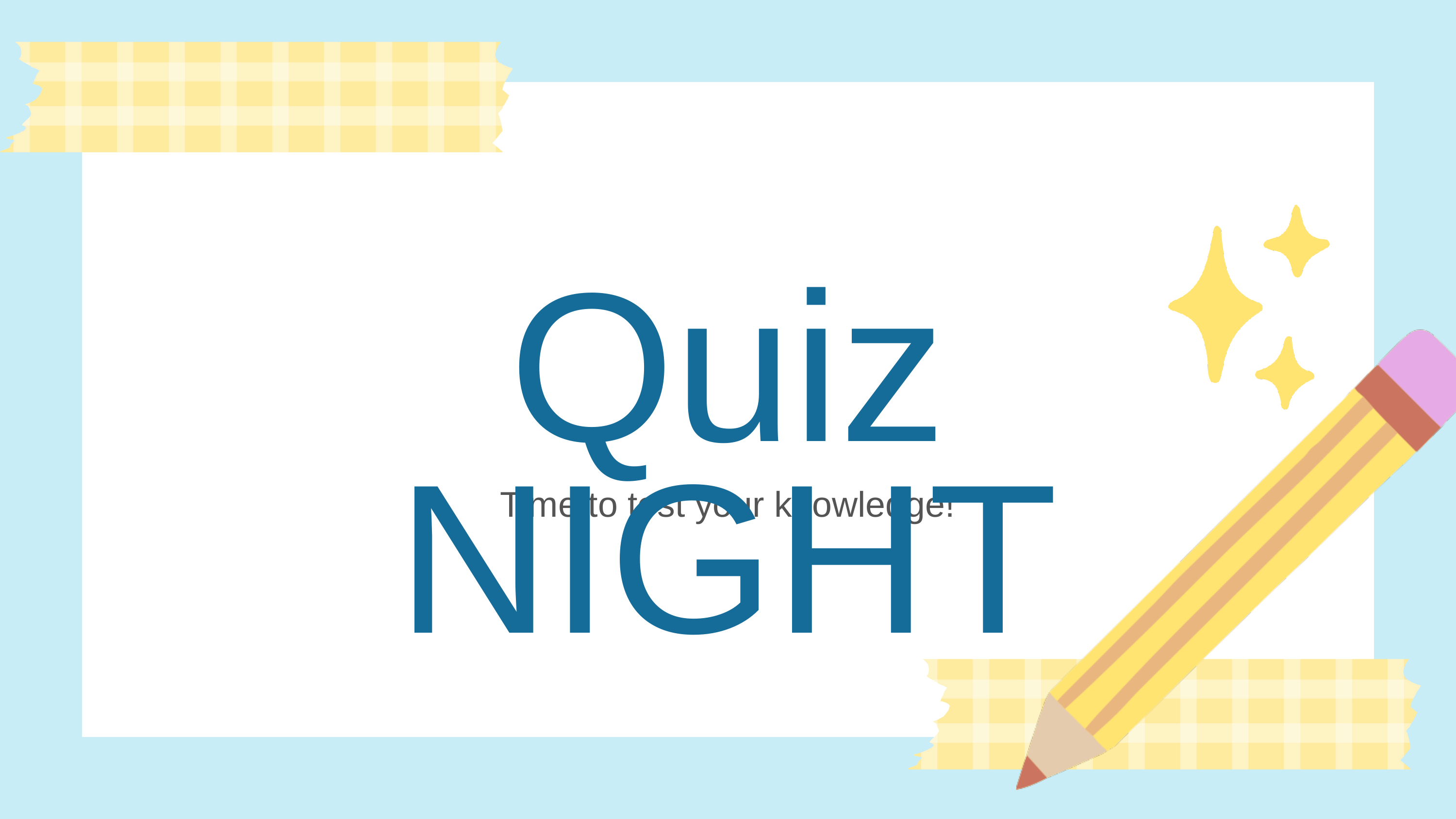

Quiz NIGHT

Time to test your knowledge!